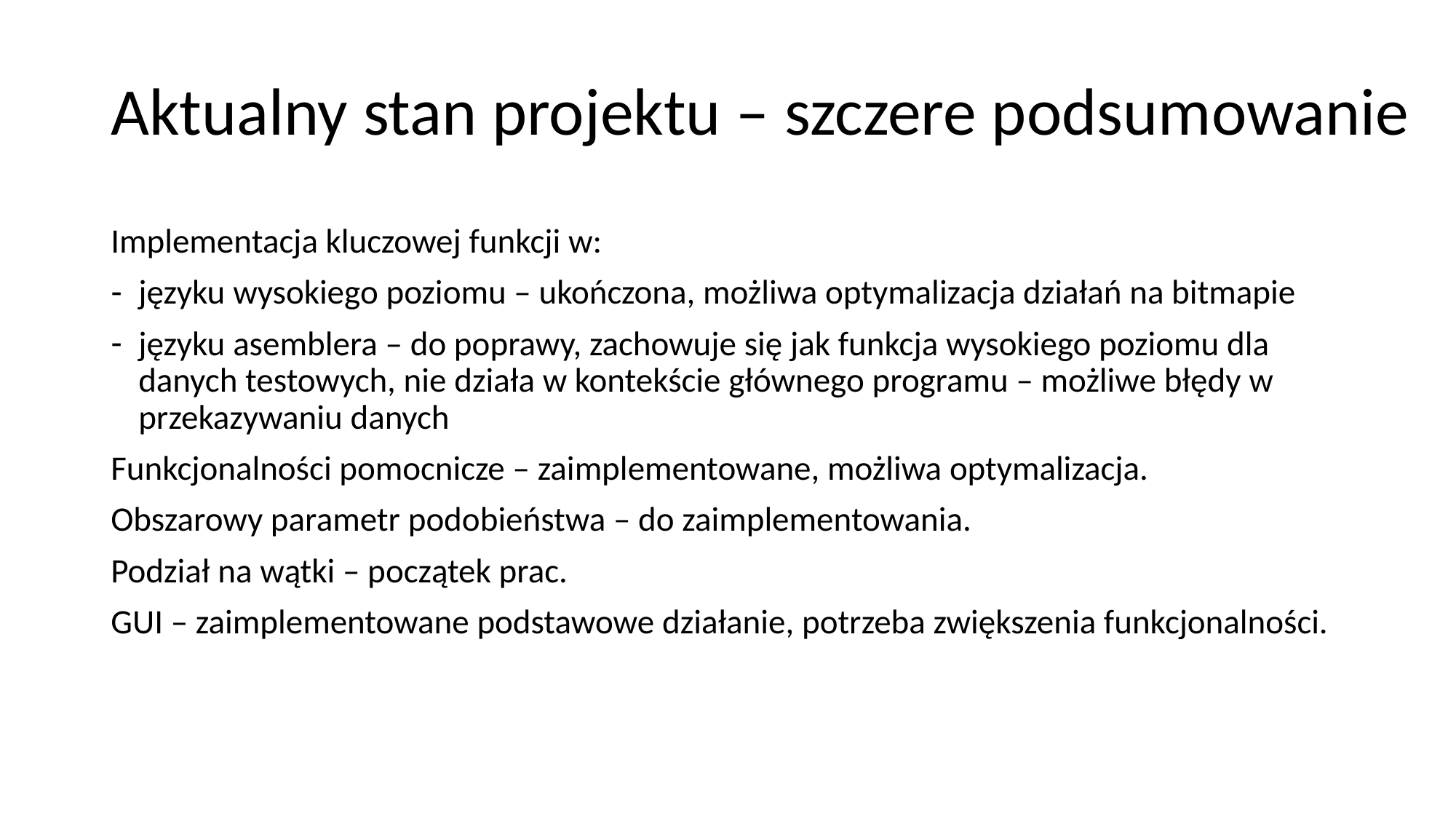

# Aktualny stan projektu – szczere podsumowanie
Implementacja kluczowej funkcji w:
języku wysokiego poziomu – ukończona, możliwa optymalizacja działań na bitmapie
języku asemblera – do poprawy, zachowuje się jak funkcja wysokiego poziomu dla danych testowych, nie działa w kontekście głównego programu – możliwe błędy w przekazywaniu danych
Funkcjonalności pomocnicze – zaimplementowane, możliwa optymalizacja.
Obszarowy parametr podobieństwa – do zaimplementowania.
Podział na wątki – początek prac.
GUI – zaimplementowane podstawowe działanie, potrzeba zwiększenia funkcjonalności.